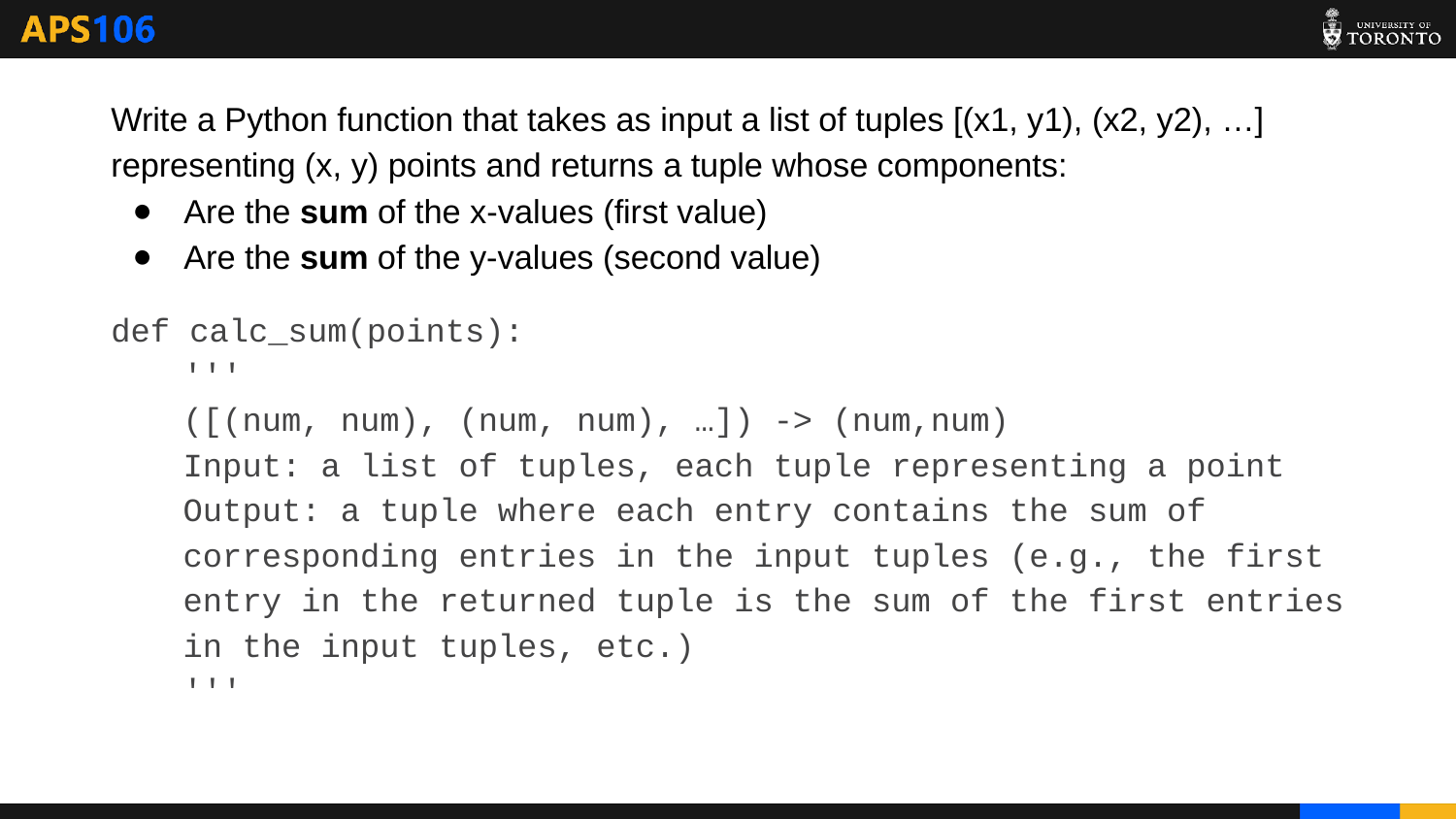

# Write a Python function that takes as input a list of tuples [(x1, y1), (x2, y2), …] representing (x, y) points and returns a tuple whose components:
Are the sum of the x-values (first value)
Are the sum of the y-values (second value)

def calc_sum(points):
'''
([(num, num), (num, num), …]) -> (num,num)
Input: a list of tuples, each tuple representing a point
Output: a tuple where each entry contains the sum of
corresponding entries in the input tuples (e.g., the first
entry in the returned tuple is the sum of the first entries
in the input tuples, etc.)
'''